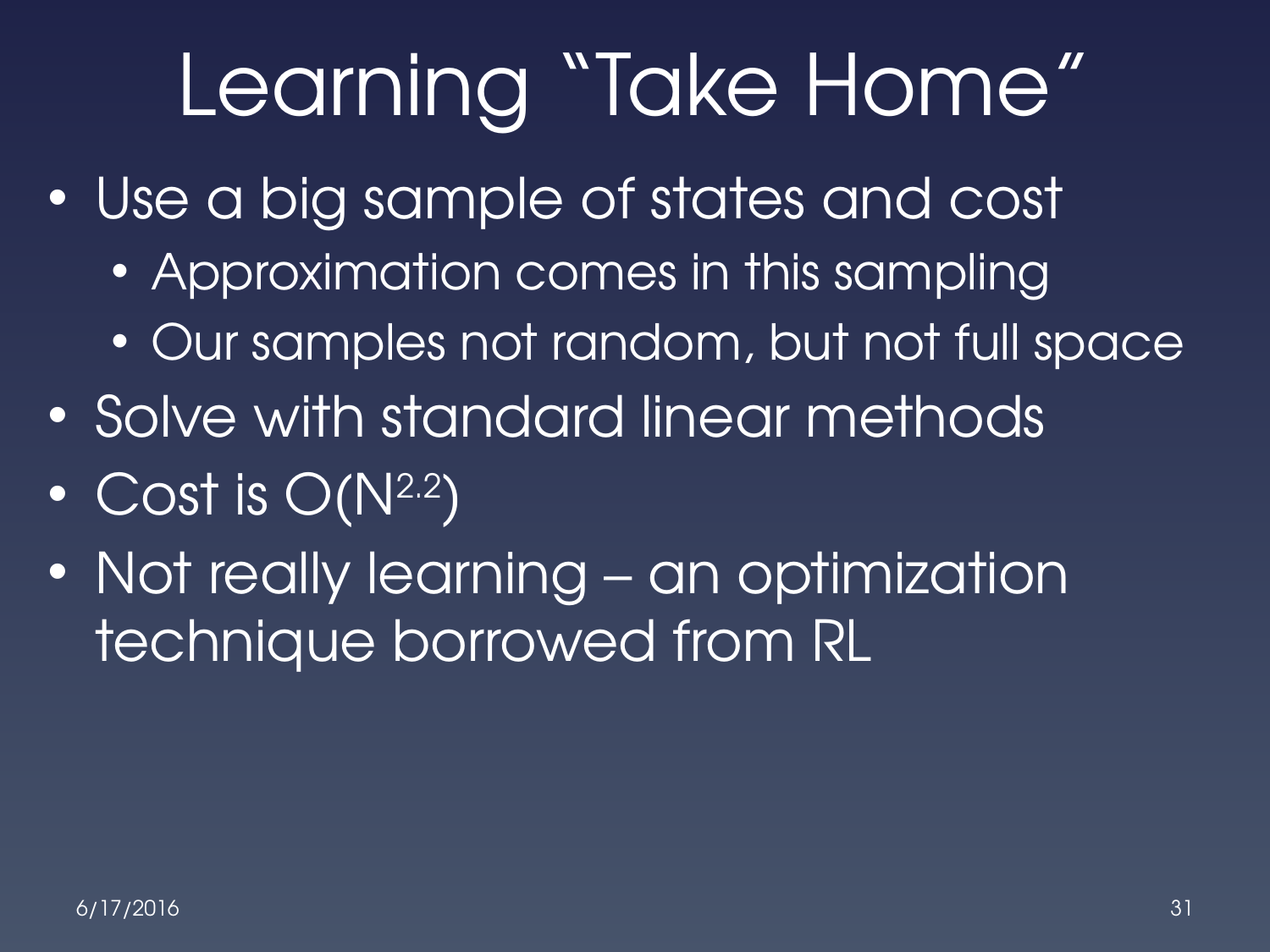

# Learning “Take Home”
Use a big sample of states and cost
Approximation comes in this sampling
Our samples not random, but not full space
Solve with standard linear methods
Cost is O(N2.2)
Not really learning – an optimization technique borrowed from RL
6/17/2016
31